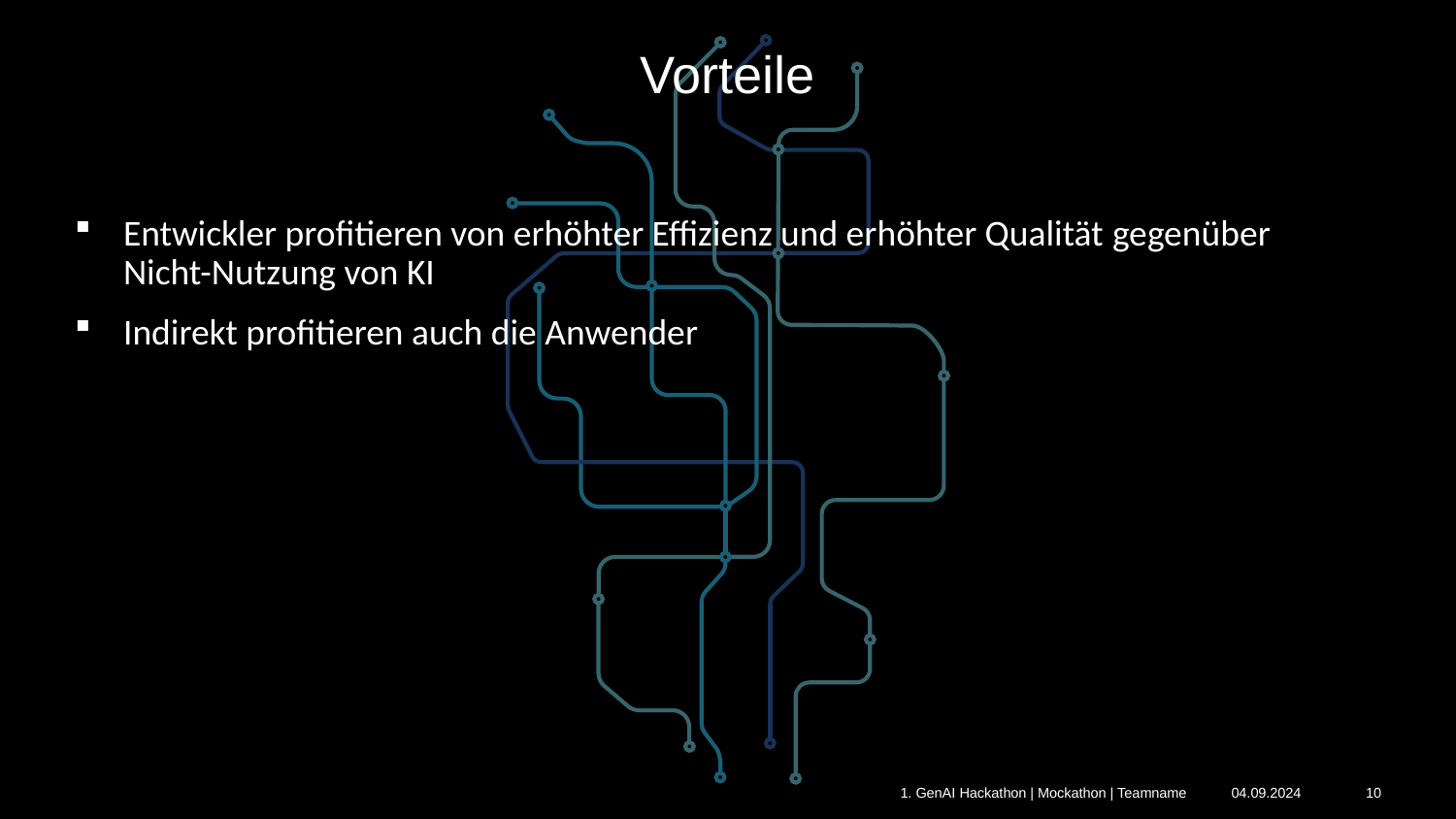

# Vorteile
Entwickler profitieren von erhöhter Effizienz und erhöhter Qualität gegenüber
Nicht-Nutzung von KI
Indirekt profitieren auch die Anwender
1. GenAI Hackathon | Mockathon | Teamname
04.09.2024
10